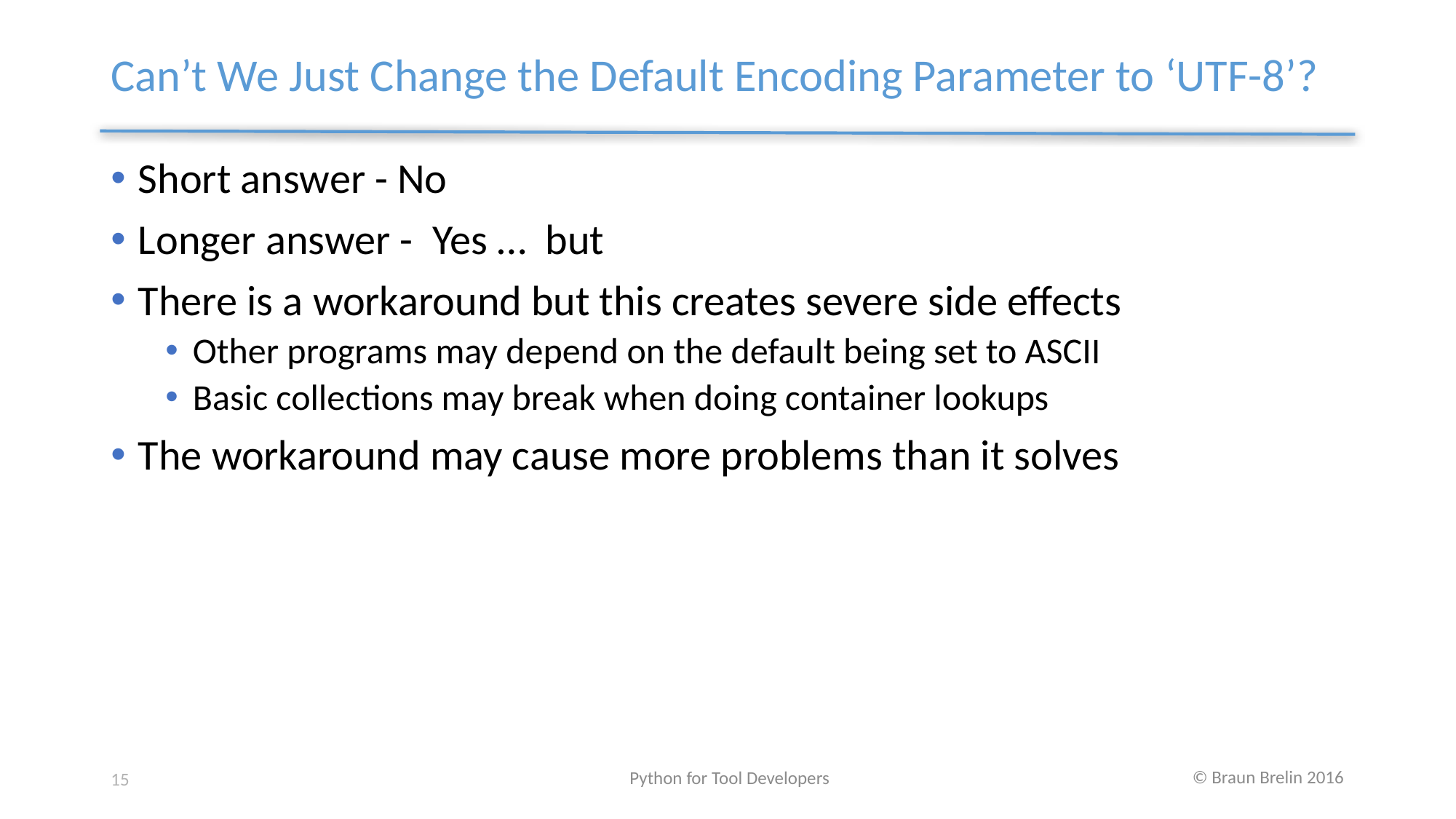

# Can’t We Just Change the Default Encoding Parameter to ‘UTF-8’?
Short answer - No
Longer answer -  Yes …  but
There is a workaround but this creates severe side effects
Other programs may depend on the default being set to ASCII
Basic collections may break when doing container lookups
The workaround may cause more problems than it solves

Python for Tool Developers
15